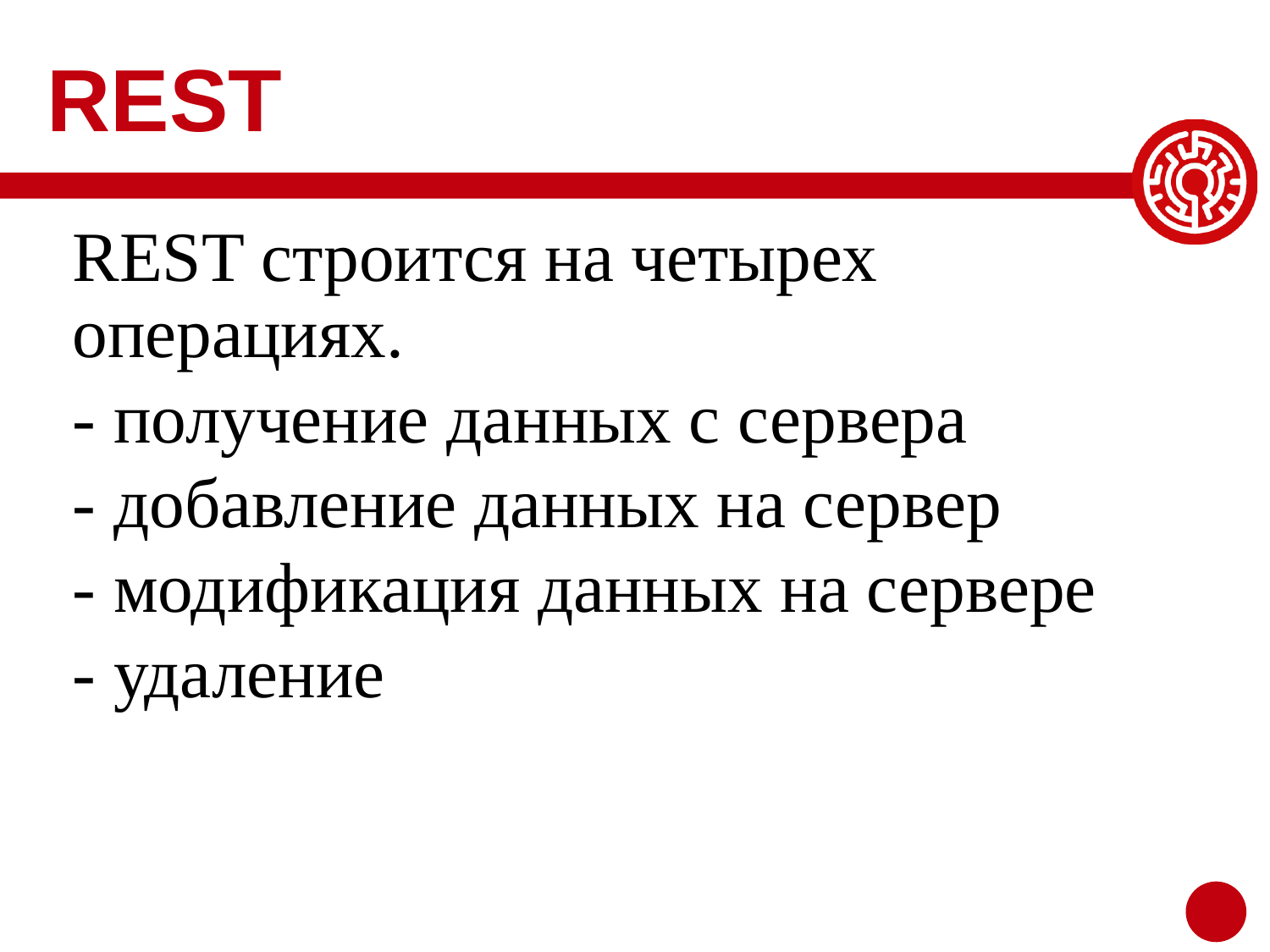

# REST
REST строится на четырех операциях.
- получение данных с сервера
- добавление данных на сервер
- модификация данных на сервере
- удаление
14